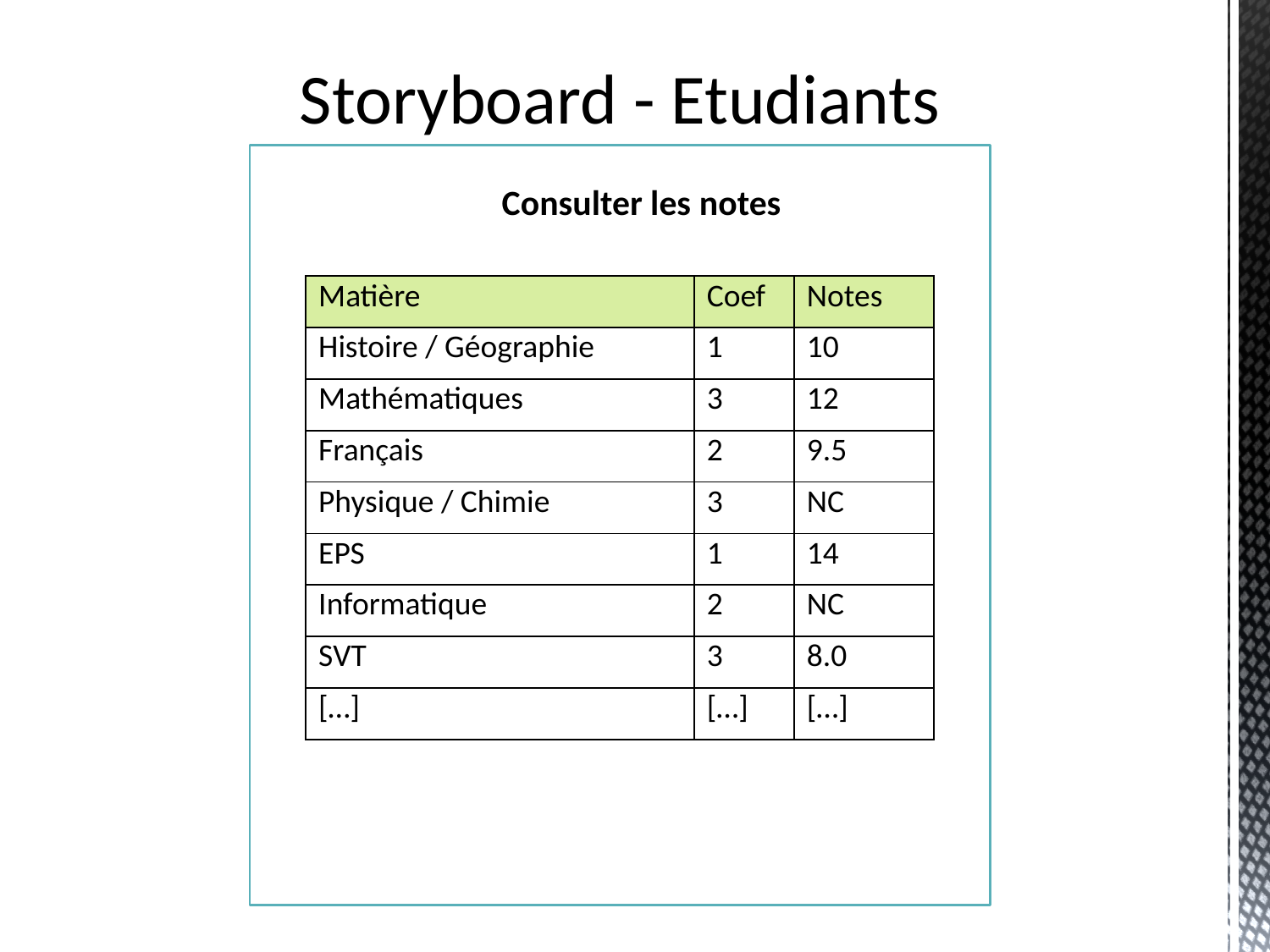

Storyboard - Etudiants

Consulter les notes
| Matière | Coef | Notes |
| --- | --- | --- |
| Histoire / Géographie | 1 | 10 |
| Mathématiques | 3 | 12 |
| Français | 2 | 9.5 |
| Physique / Chimie | 3 | NC |
| EPS | 1 | 14 |
| Informatique | 2 | NC |
| SVT | 3 | 8.0 |
| […] | […] | […] |